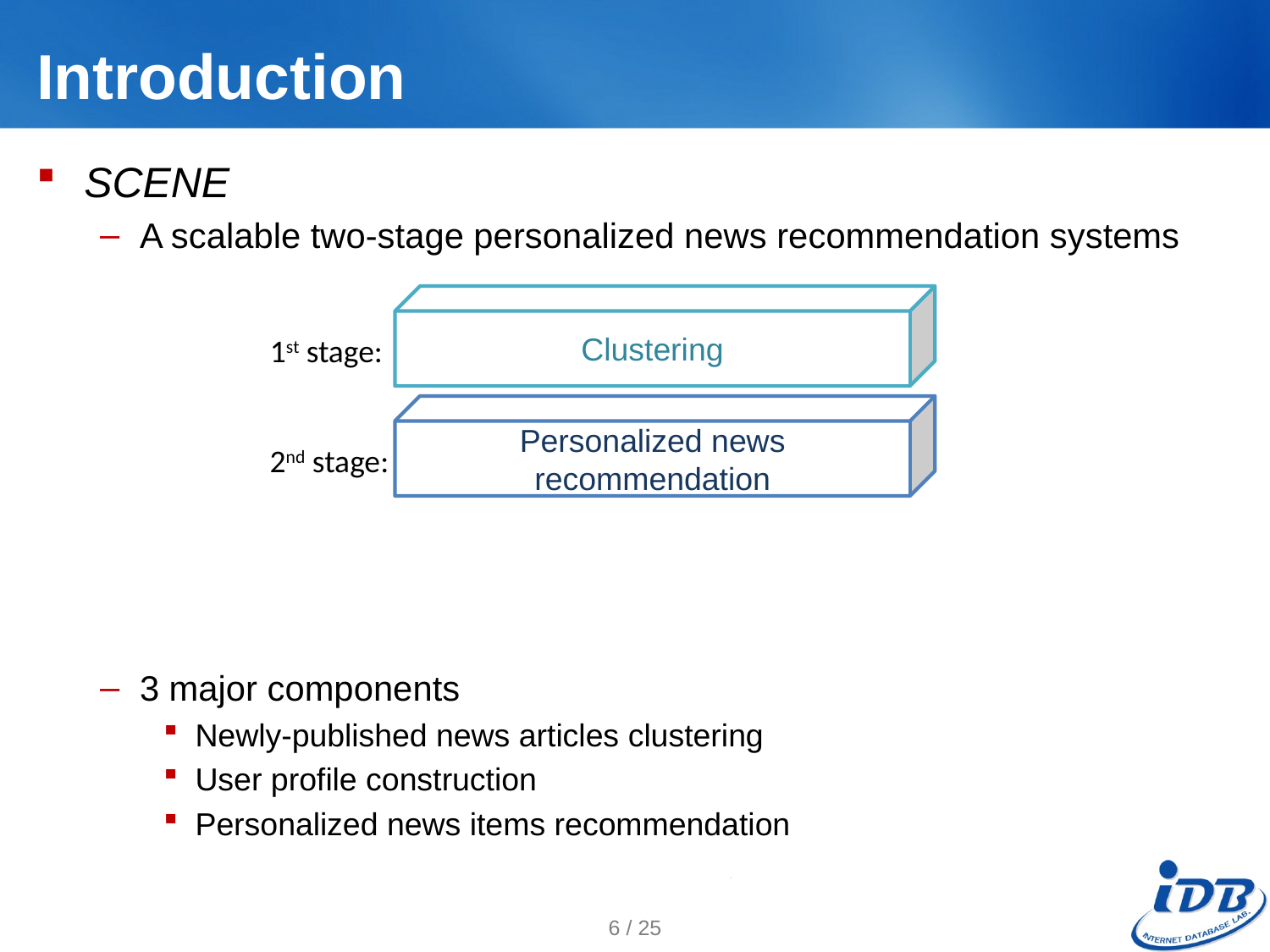

# Introduction
SCENE
A scalable two-stage personalized news recommendation systems

3 major components
Newly-published news articles clustering
User profile construction
Personalized news items recommendation

Clustering
1st stage:
Personalized news recommendation
2nd stage:
6 / 25